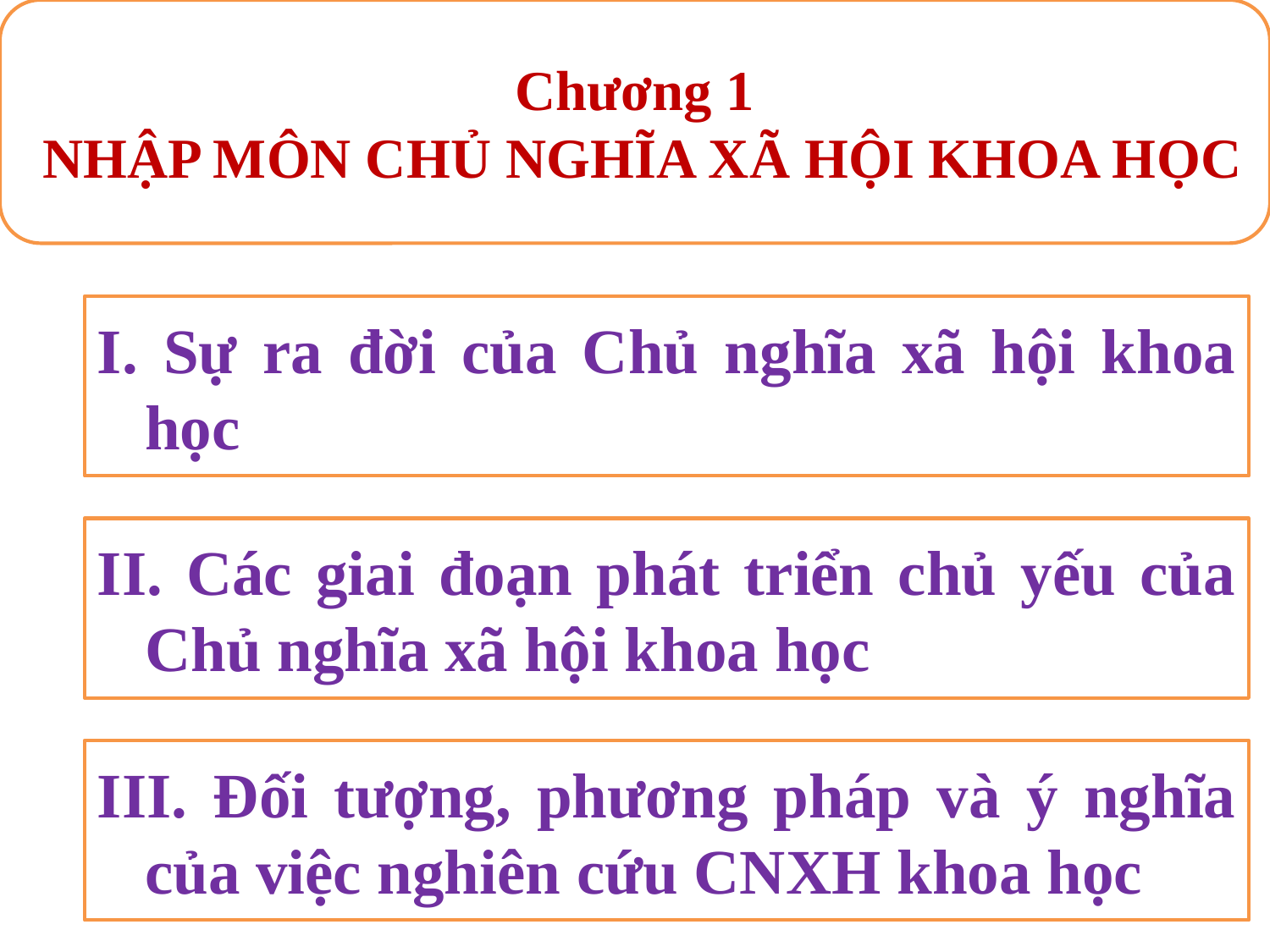

Chương 1
 NHẬP MÔN CHỦ NGHĨA XÃ HỘI KHOA HỌC
I. Sự ra đời của Chủ nghĩa xã hội khoa học
II. Các giai đoạn phát triển chủ yếu của Chủ nghĩa xã hội khoa học
III. Đối tượng, phương pháp và ý nghĩa của việc nghiên cứu CNXH khoa học